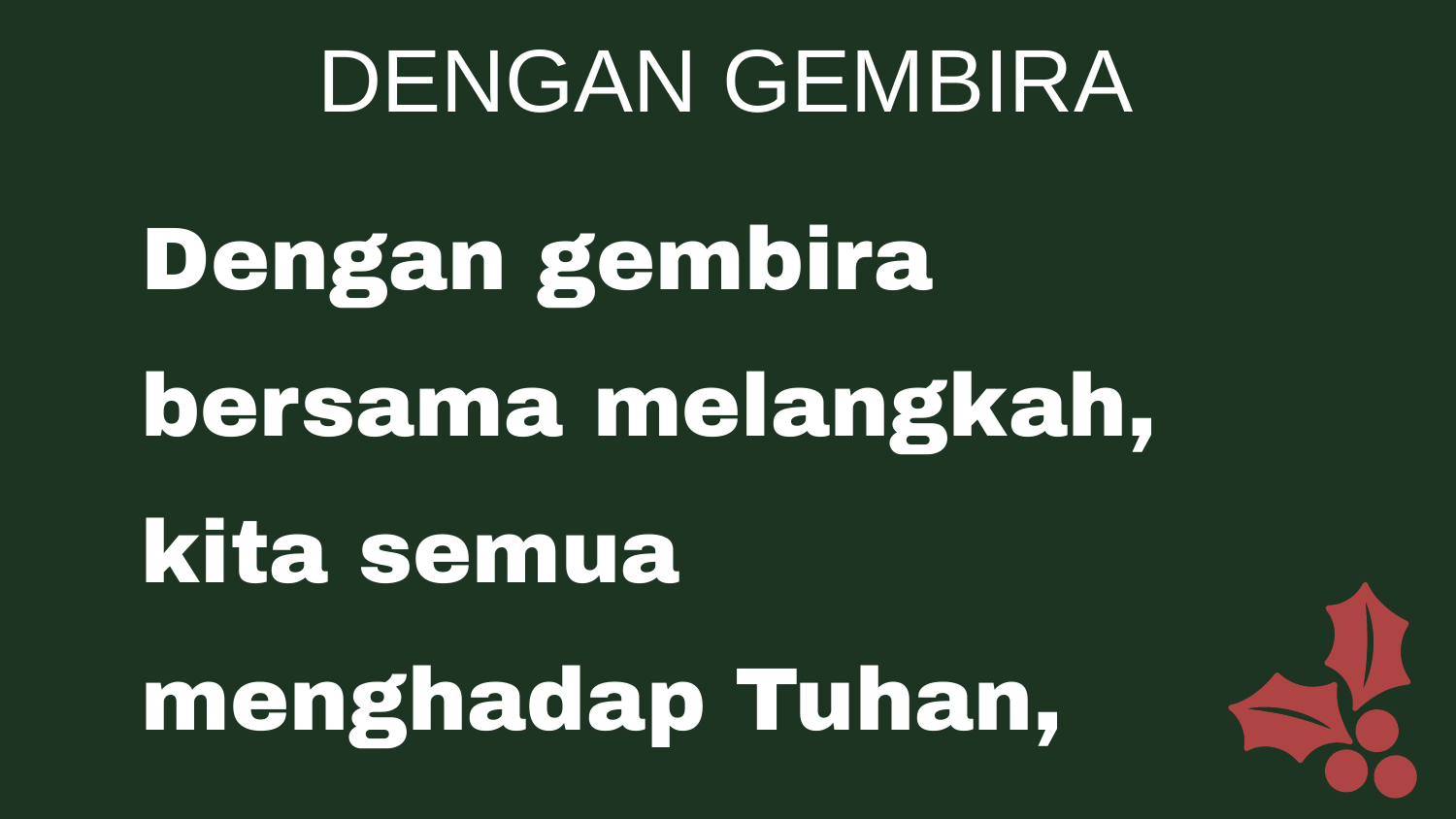

DENGAN GEMBIRA
Dengan gembira
bersama melangkah,
kita semua
menghadap Tuhan,